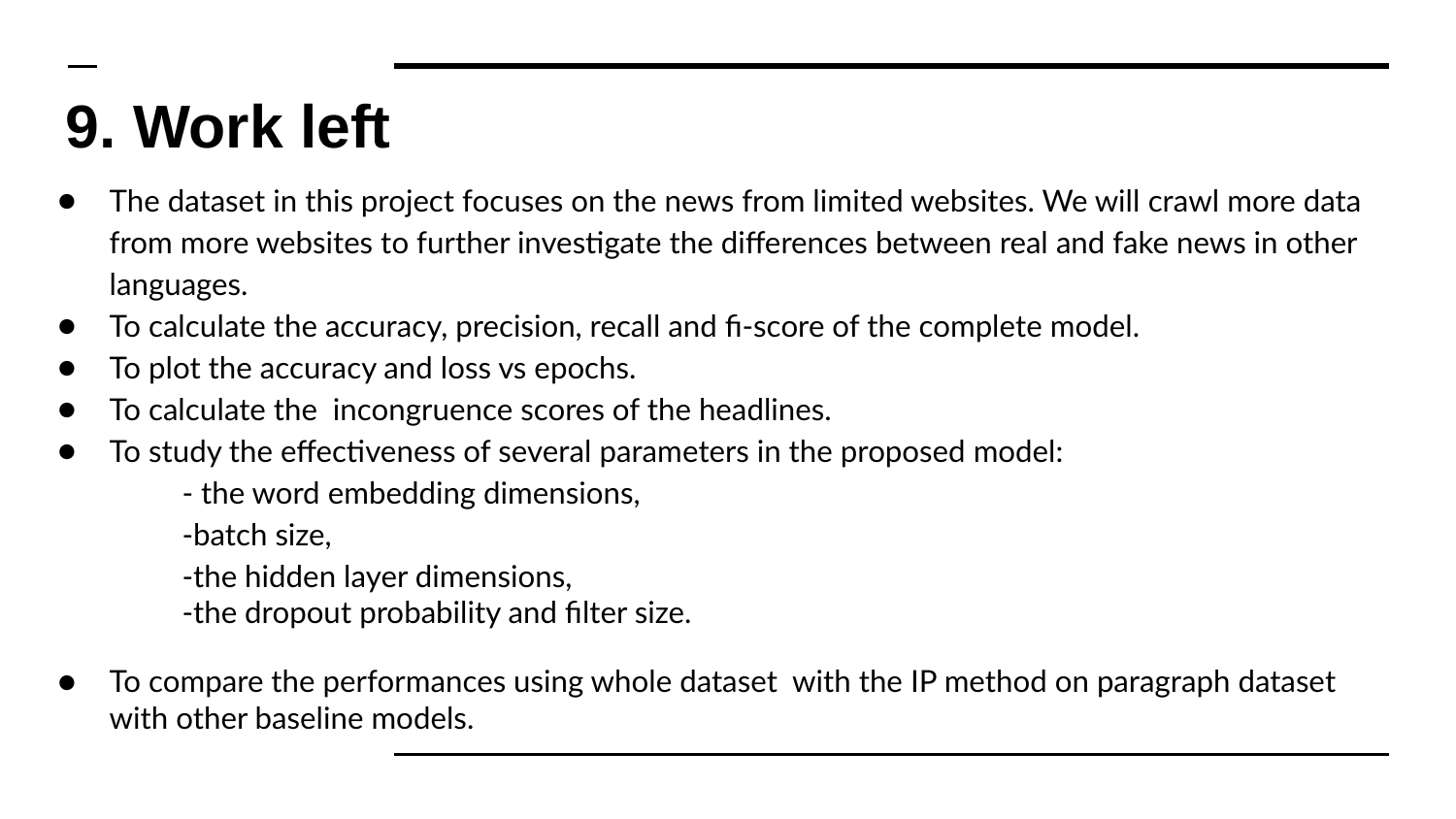

# 9. Work left
The dataset in this project focuses on the news from limited websites. We will crawl more data from more websites to further investigate the differences between real and fake news in other languages.
To calculate the accuracy, precision, recall and fi-score of the complete model.
To plot the accuracy and loss vs epochs.
To calculate the  incongruence scores of the headlines.
To study the effectiveness of several parameters in the proposed model:
  	- the word embedding dimensions,
   	-batch size,
   	-the hidden layer dimensions,
   	-the dropout probability and filter size.
To compare the performances using whole dataset  with the IP method on paragraph dataset with other baseline models.